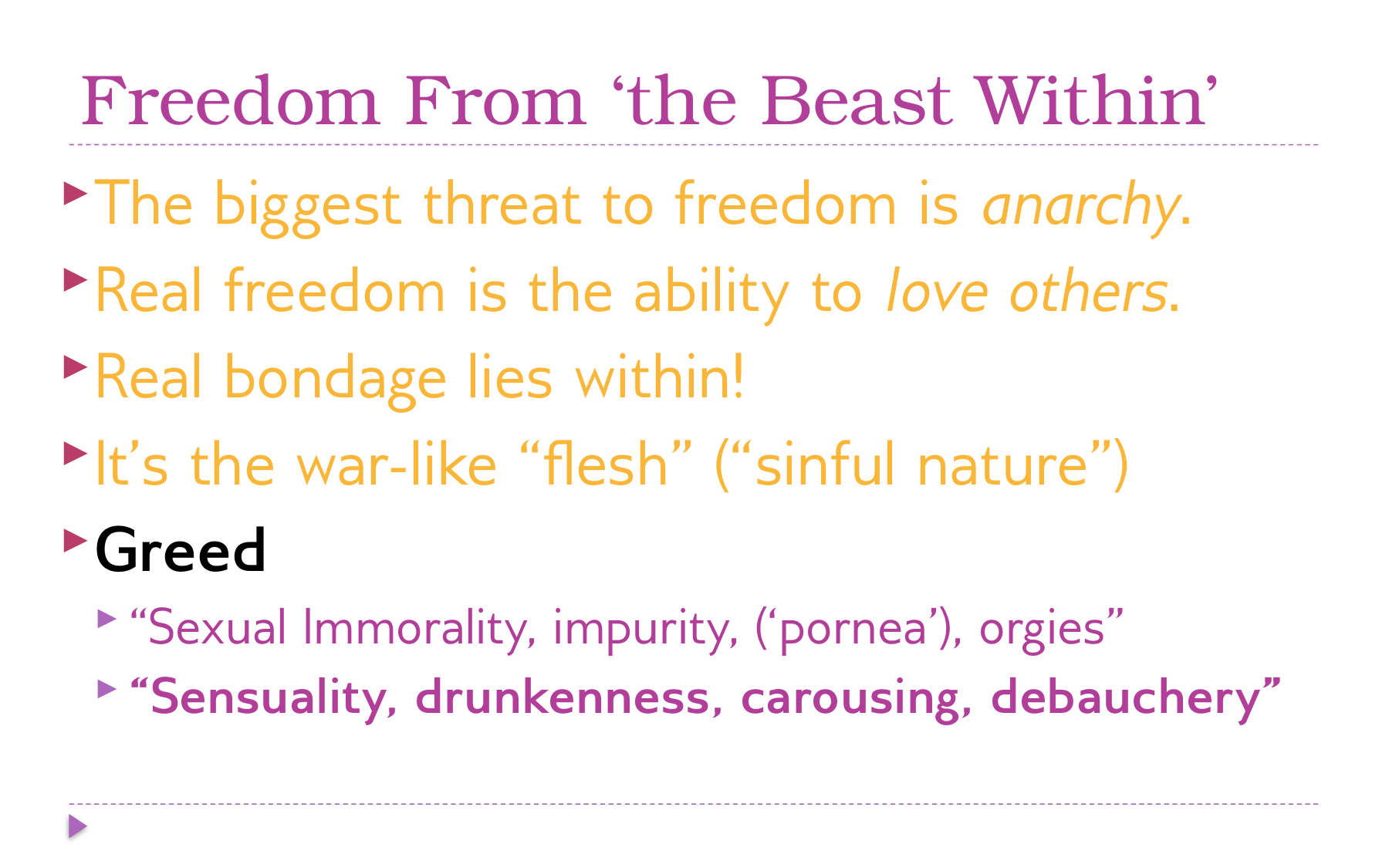

# Freedom From ‘the Beast Within’
The biggest threat to freedom is anarchy.
Real freedom is the ability to love others.
Real bondage lies within!
It’s the war-like “flesh” (“sinful nature”)
Greed
“Sexual Immorality, impurity, (‘pornea’), orgies”
“Sensuality, drunkenness, carousing, debauchery”